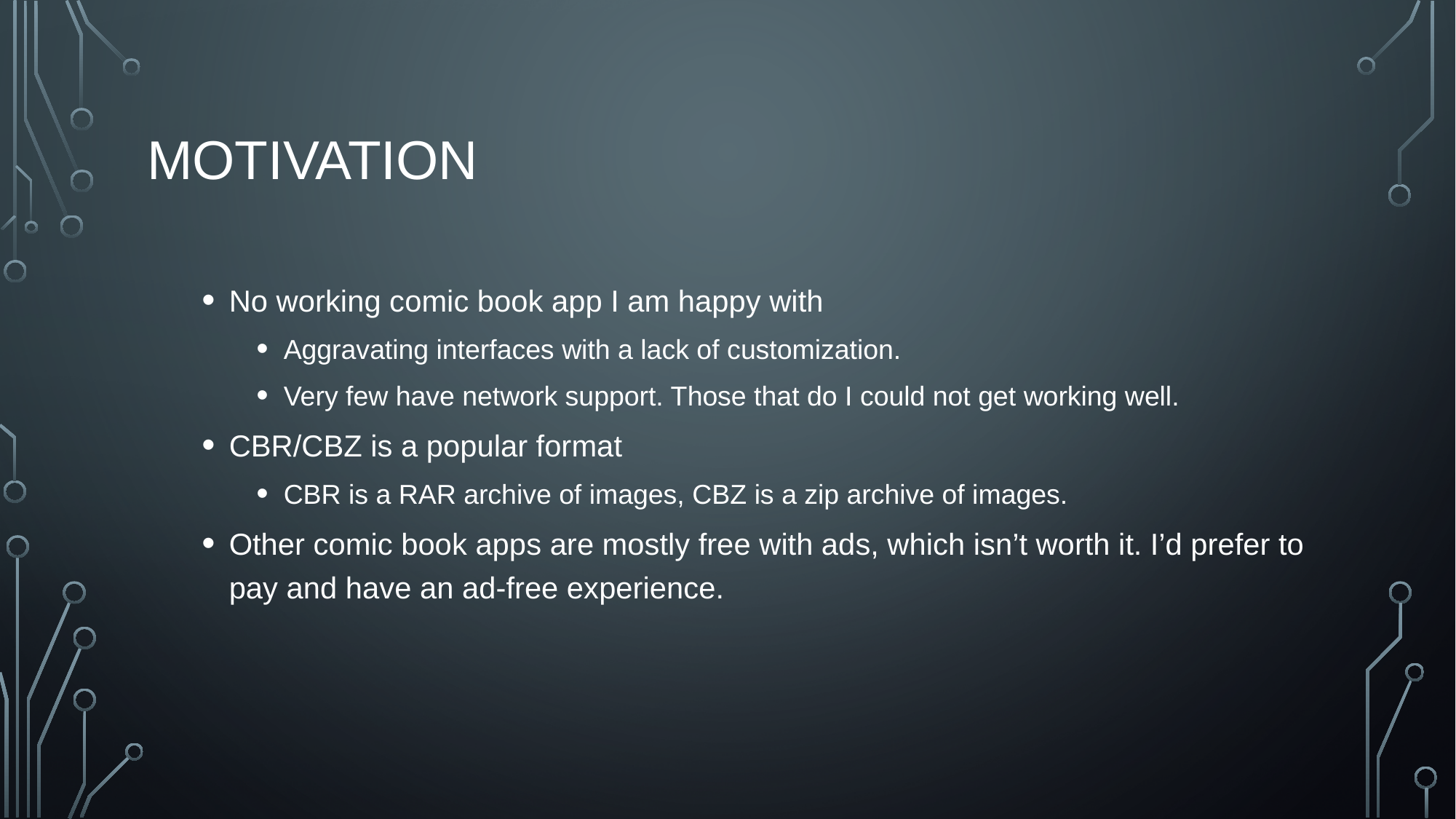

# Motivation
No working comic book app I am happy with
Aggravating interfaces with a lack of customization.
Very few have network support. Those that do I could not get working well.
CBR/CBZ is a popular format
CBR is a RAR archive of images, CBZ is a zip archive of images.
Other comic book apps are mostly free with ads, which isn’t worth it. I’d prefer to pay and have an ad-free experience.